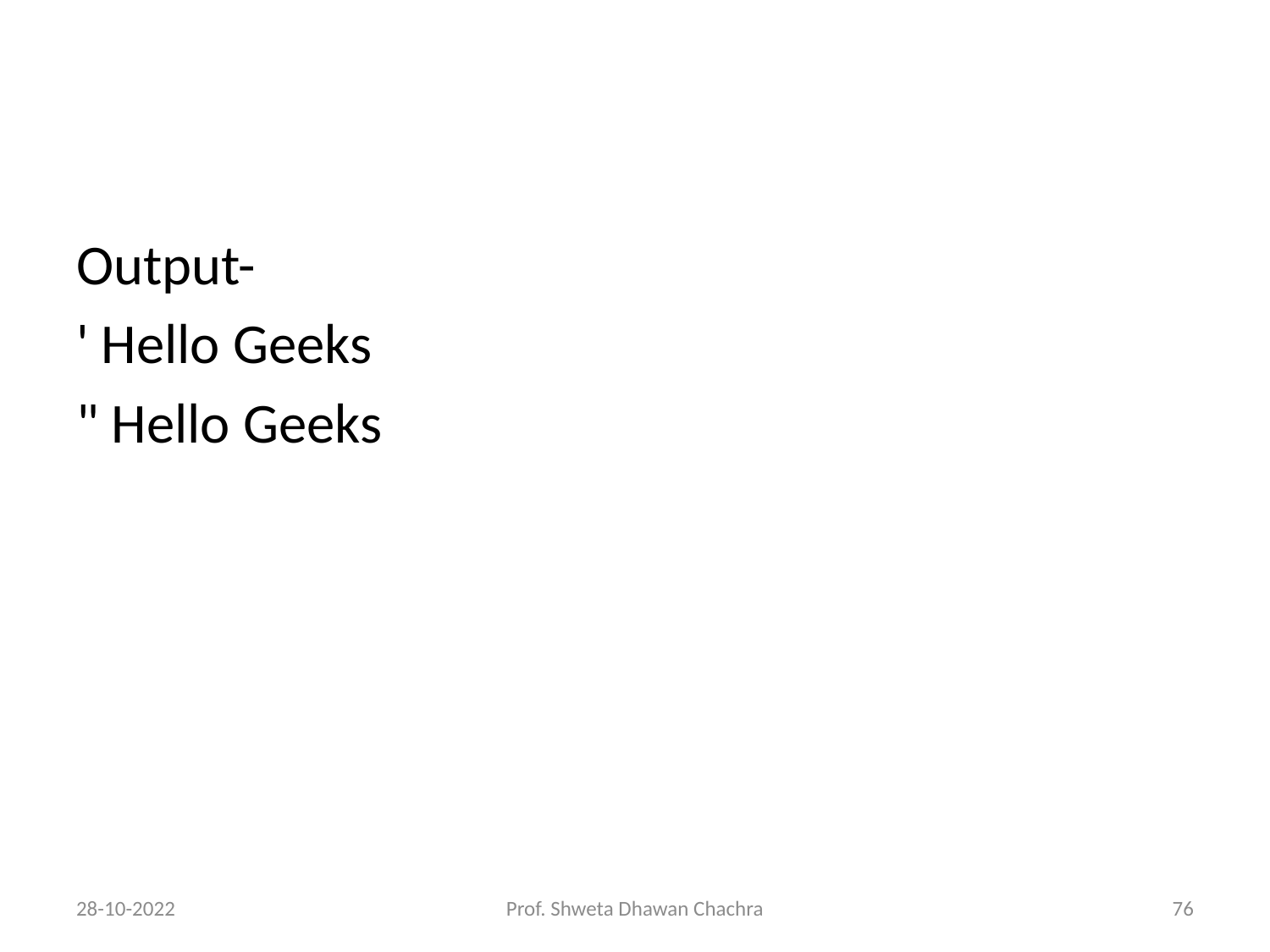

#
Output-
' Hello Geeks
" Hello Geeks
28-10-2022
Prof. Shweta Dhawan Chachra
76